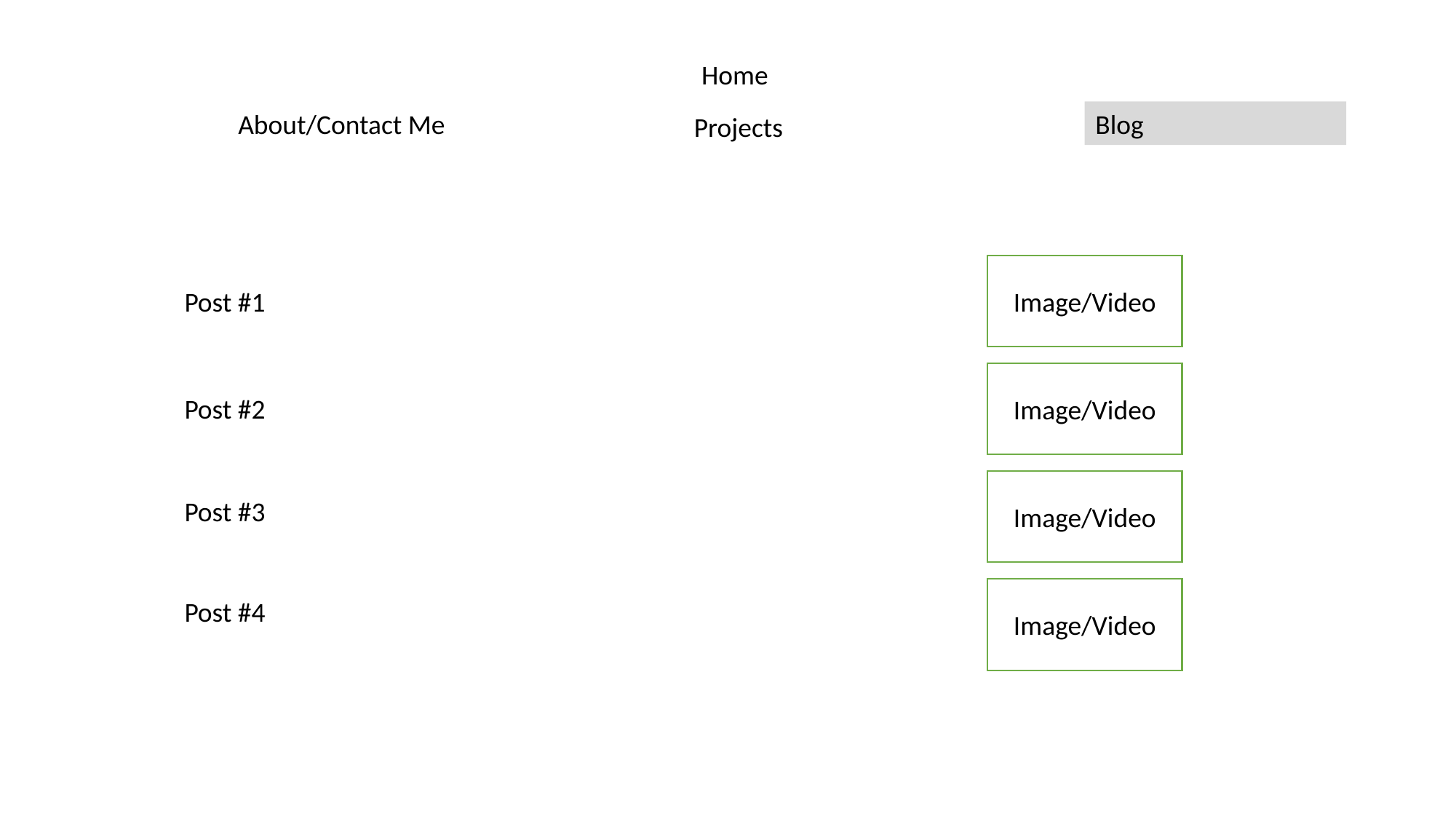

Home
About/Contact Me
Blog
Projects
Image/Video
Post #1
Image/Video
Post #2
Image/Video
Post #3
Image/Video
Post #4